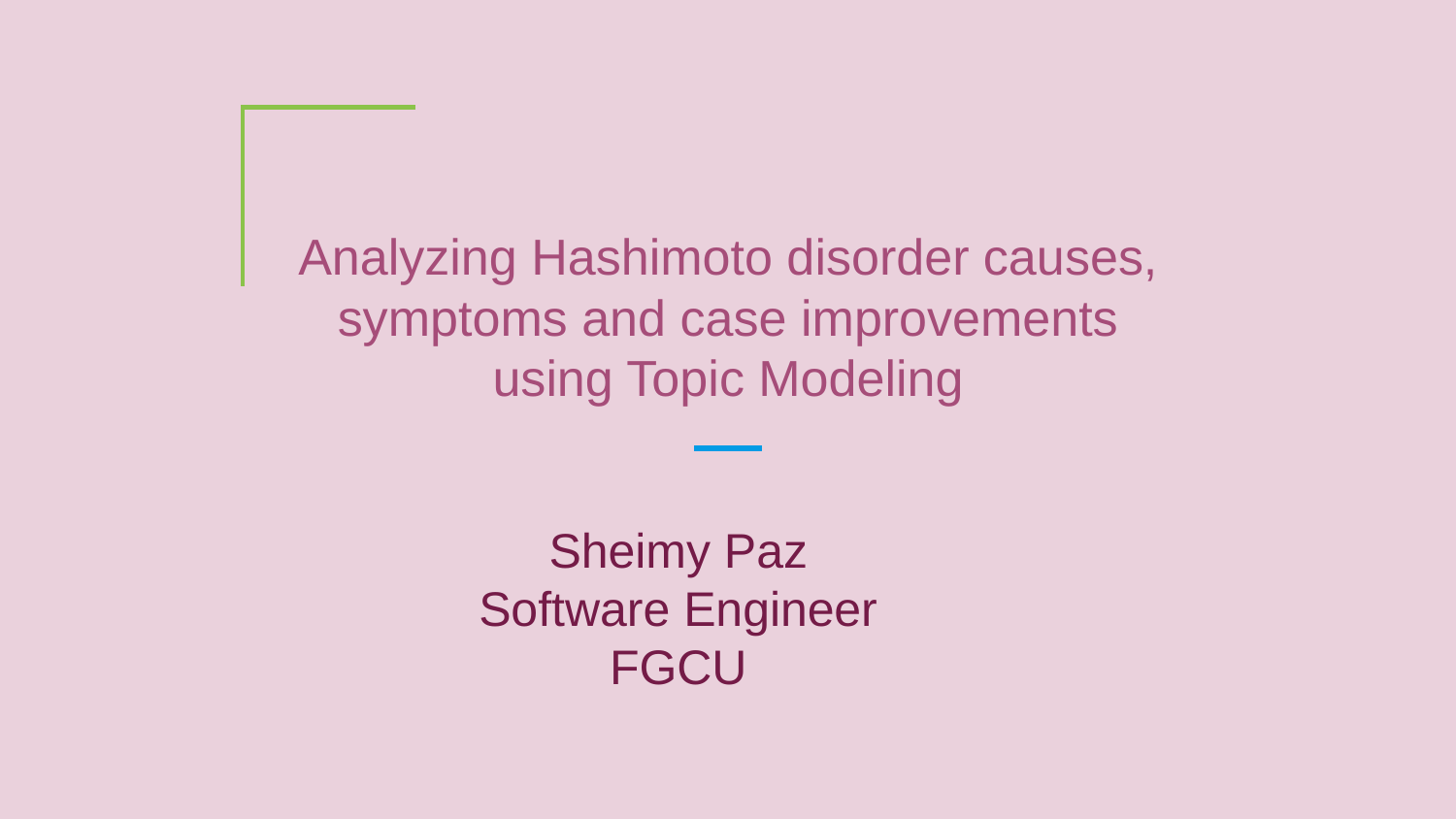

# Analyzing Hashimoto disorder causes, symptoms and case improvements using Topic Modeling
Sheimy Paz
Software Engineer
FGCU